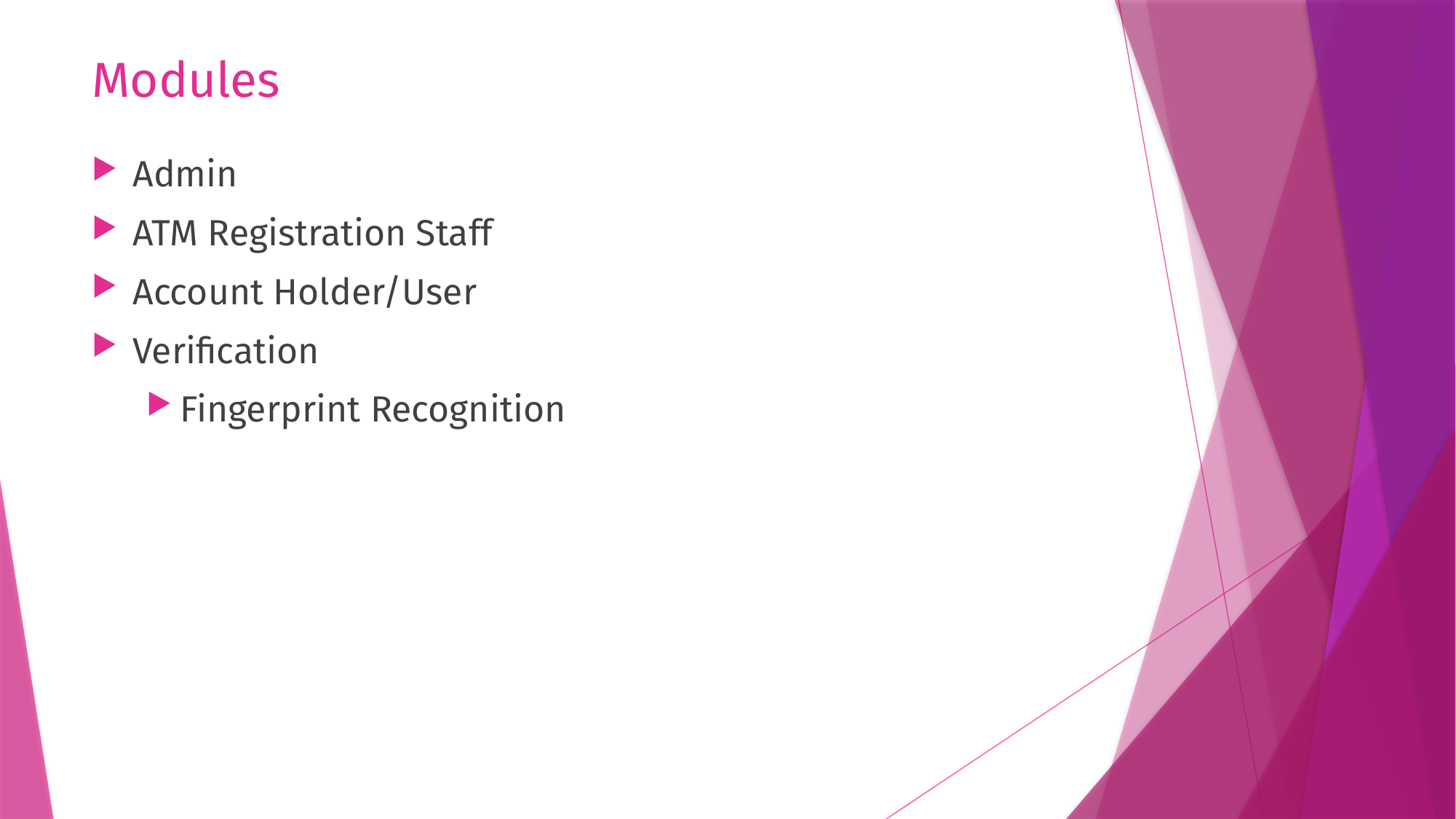

# Modules
Admin
ATM Registration Staff
Account Holder/User
Verification
Fingerprint Recognition